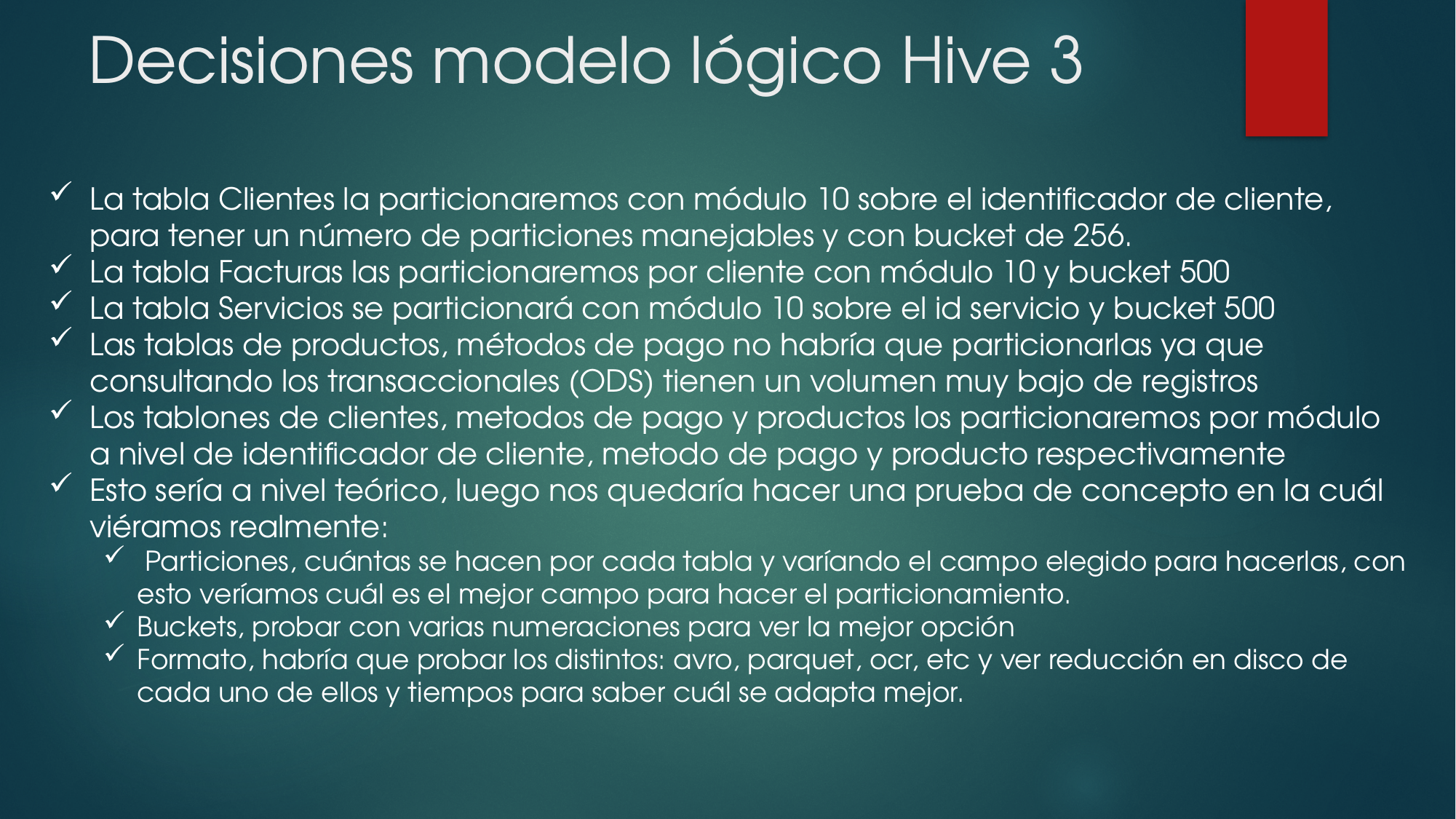

# Decisiones modelo lógico Hive 3
La tabla Clientes la particionaremos con módulo 10 sobre el identificador de cliente, para tener un número de particiones manejables y con bucket de 256.
La tabla Facturas las particionaremos por cliente con módulo 10 y bucket 500
La tabla Servicios se particionará con módulo 10 sobre el id servicio y bucket 500
Las tablas de productos, métodos de pago no habría que particionarlas ya que consultando los transaccionales (ODS) tienen un volumen muy bajo de registros
Los tablones de clientes, metodos de pago y productos los particionaremos por módulo a nivel de identificador de cliente, metodo de pago y producto respectivamente
Esto sería a nivel teórico, luego nos quedaría hacer una prueba de concepto en la cuál viéramos realmente:
 Particiones, cuántas se hacen por cada tabla y varíando el campo elegido para hacerlas, con esto veríamos cuál es el mejor campo para hacer el particionamiento.
Buckets, probar con varias numeraciones para ver la mejor opción
Formato, habría que probar los distintos: avro, parquet, ocr, etc y ver reducción en disco de cada uno de ellos y tiempos para saber cuál se adapta mejor.